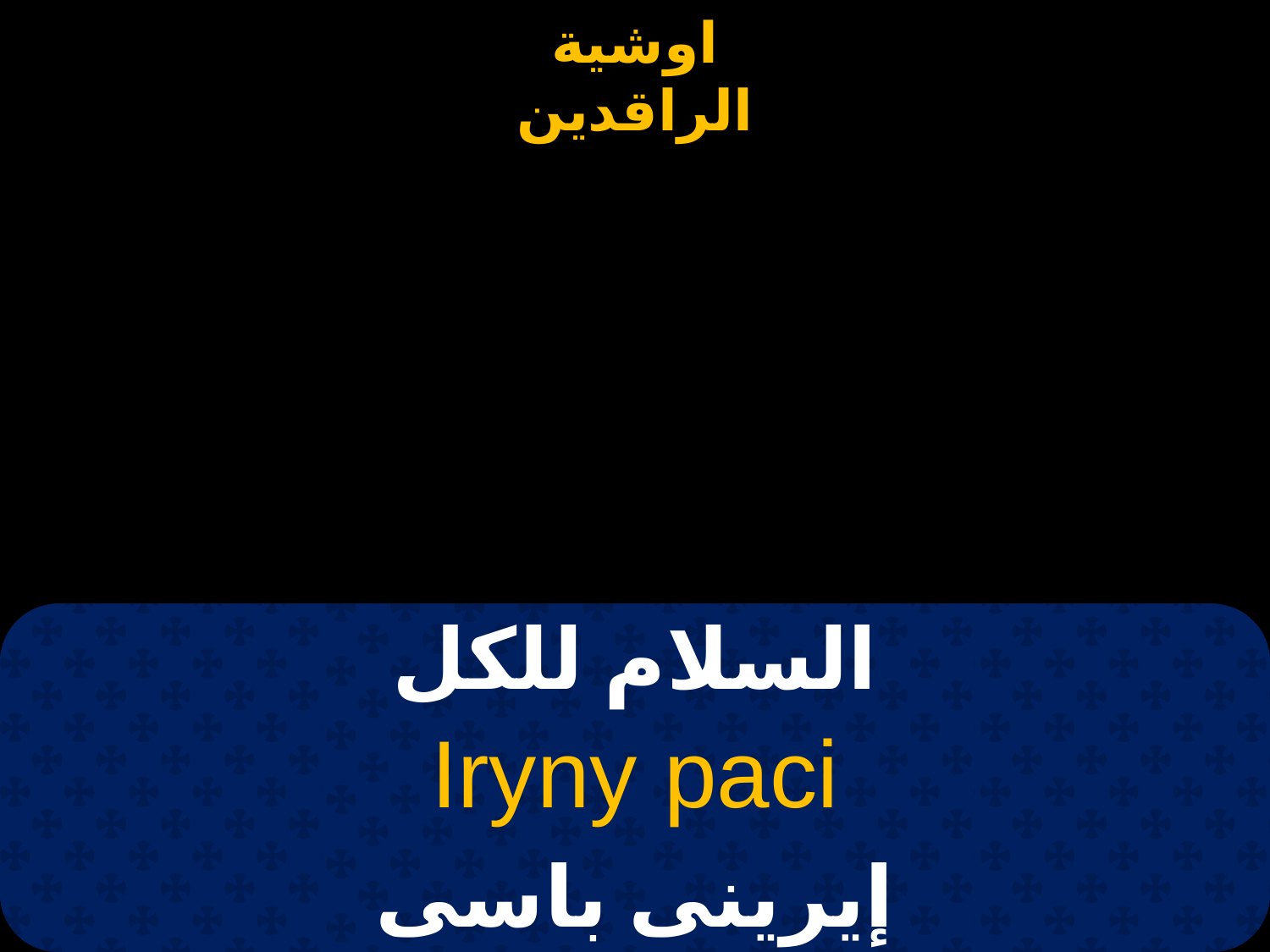

# السلام للكل
Iryny paci
إيرينى باسى